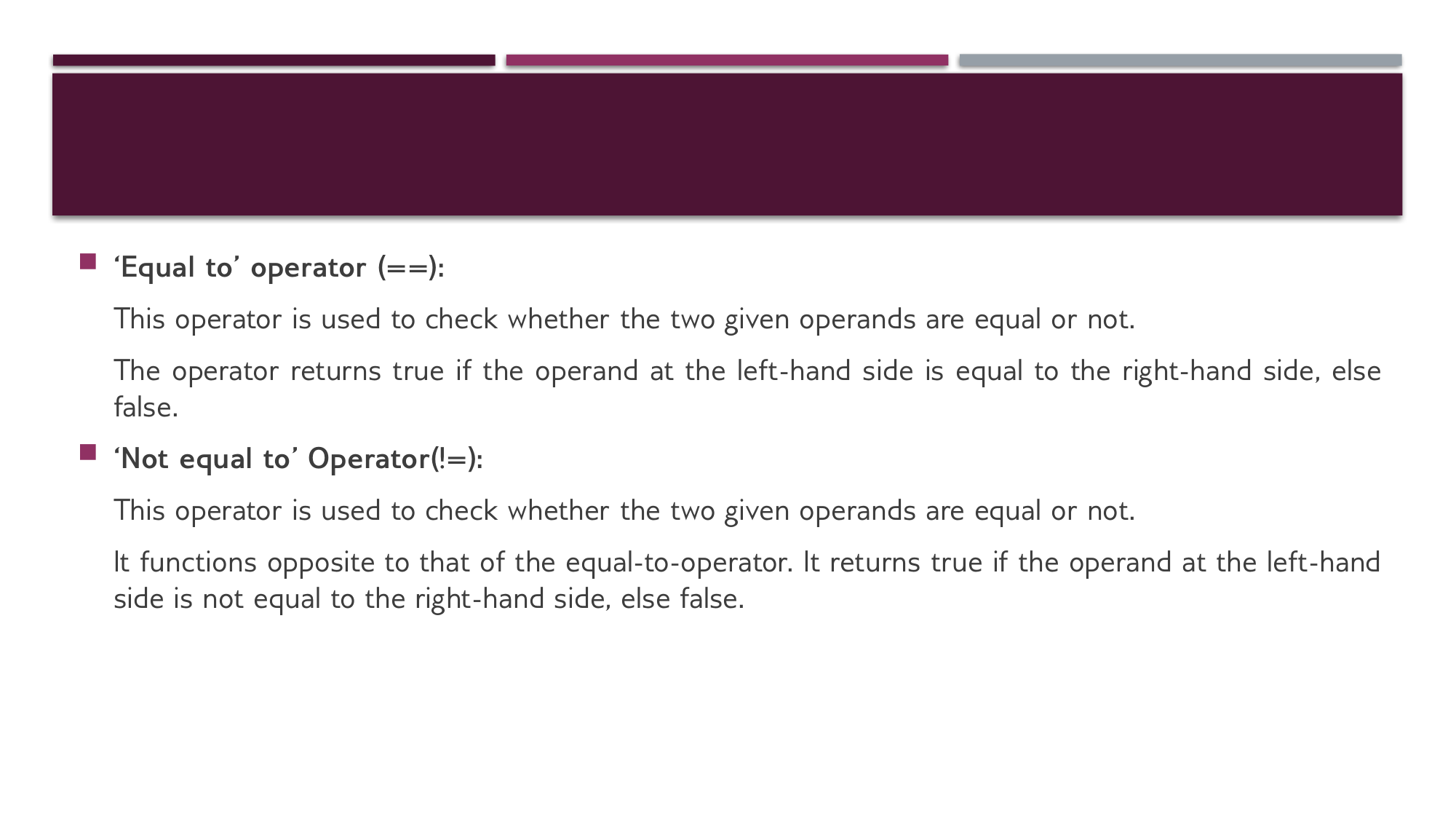

‘Equal to’ operator (==):
	This operator is used to check whether the two given operands are equal or not.
	The operator returns true if the operand at the left-hand side is equal to the right-hand side, else false.
‘Not equal to’ Operator(!=):
	This operator is used to check whether the two given operands are equal or not.
	It functions opposite to that of the equal-to-operator. It returns true if the operand at the left-hand side is not equal to the right-hand side, else false.